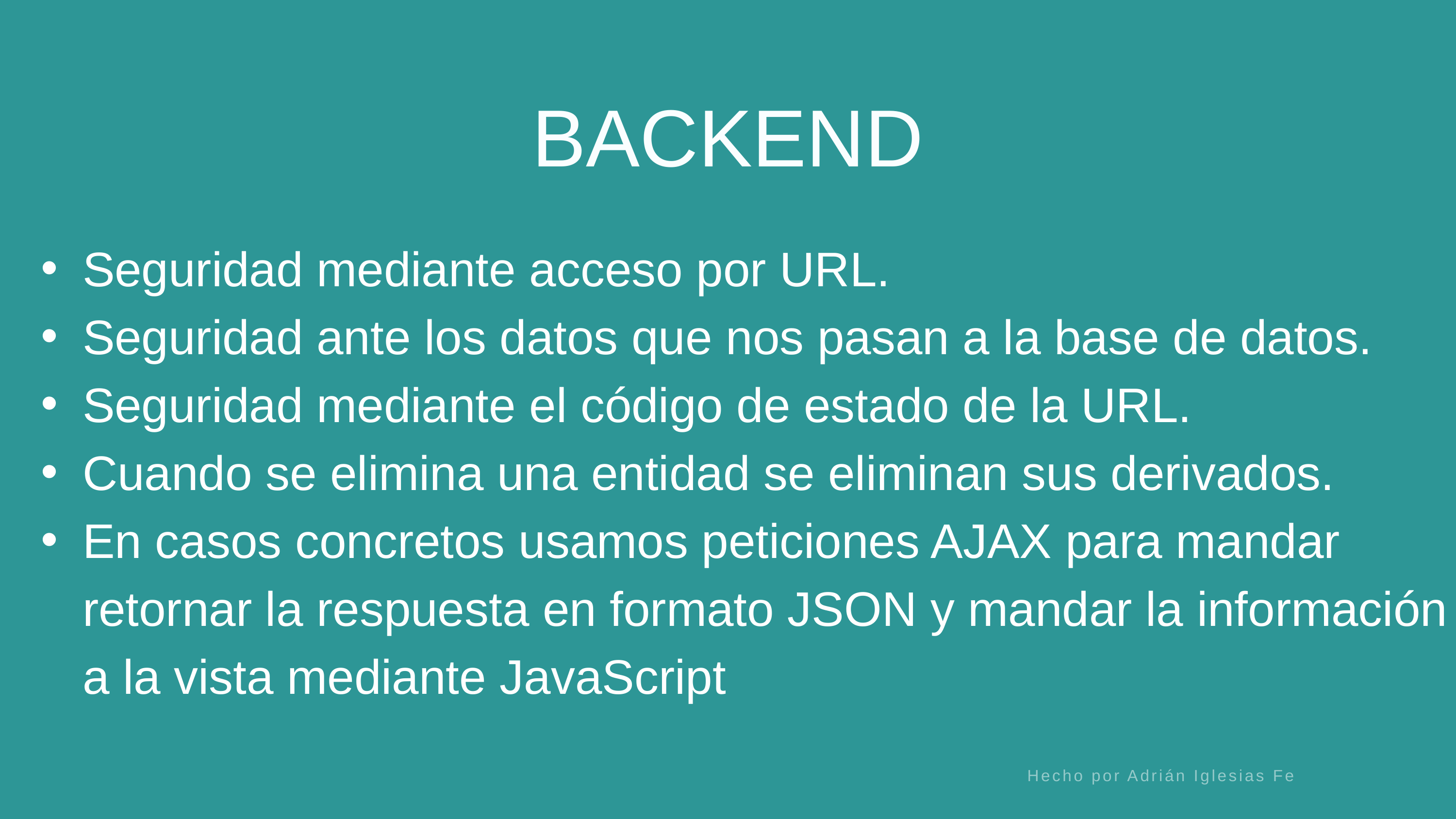

BACKEND
Seguridad mediante acceso por URL.
Seguridad ante los datos que nos pasan a la base de datos.
Seguridad mediante el código de estado de la URL.
Cuando se elimina una entidad se eliminan sus derivados.
En casos concretos usamos peticiones AJAX para mandar retornar la respuesta en formato JSON y mandar la información a la vista mediante JavaScript
Hecho por Adrián Iglesias Fernández